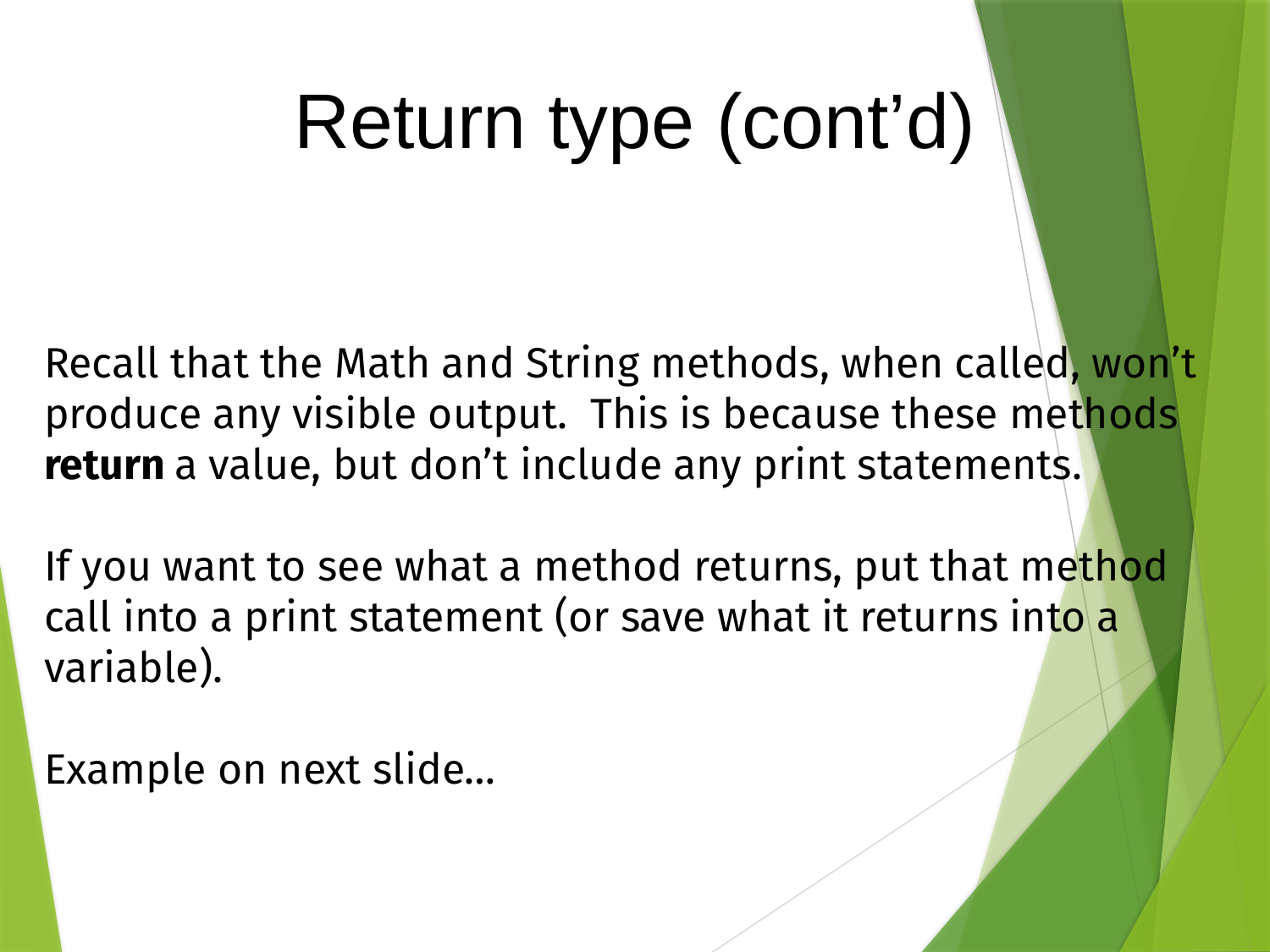

Return type (cont’d)
Recall that the Math and String methods, when called, won’t produce any visible output.  This is because these methods return a value, but don’t include any print statements.

If you want to see what a method returns, put that method call into a print statement (or save what it returns into a variable).

Example on next slide…